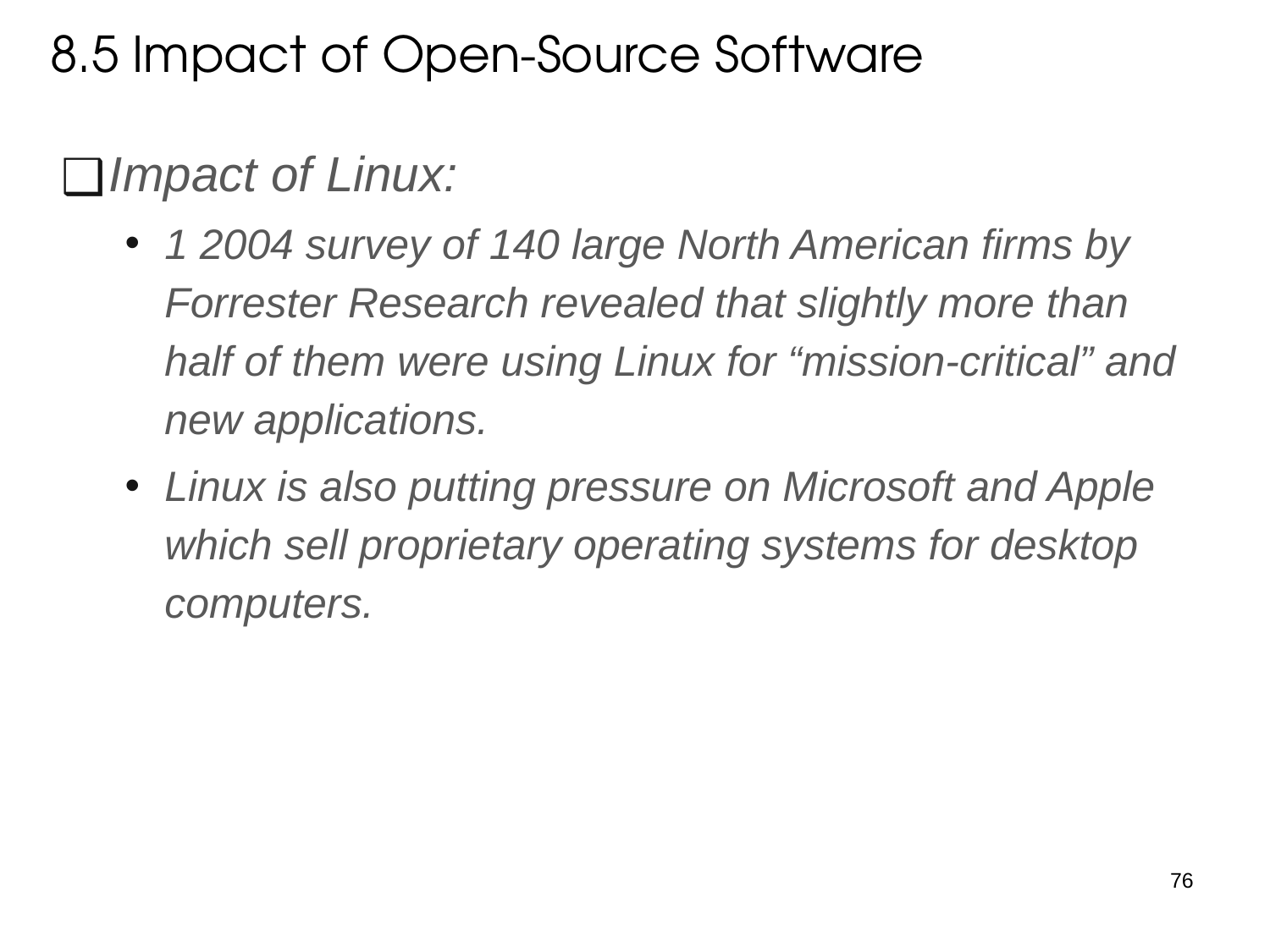

# 8.5 Impact of Open-Source Software
Impact of Linux:
1 2004 survey of 140 large North American firms by Forrester Research revealed that slightly more than half of them were using Linux for “mission-critical” and new applications.
Linux is also putting pressure on Microsoft and Apple which sell proprietary operating systems for desktop computers.
76